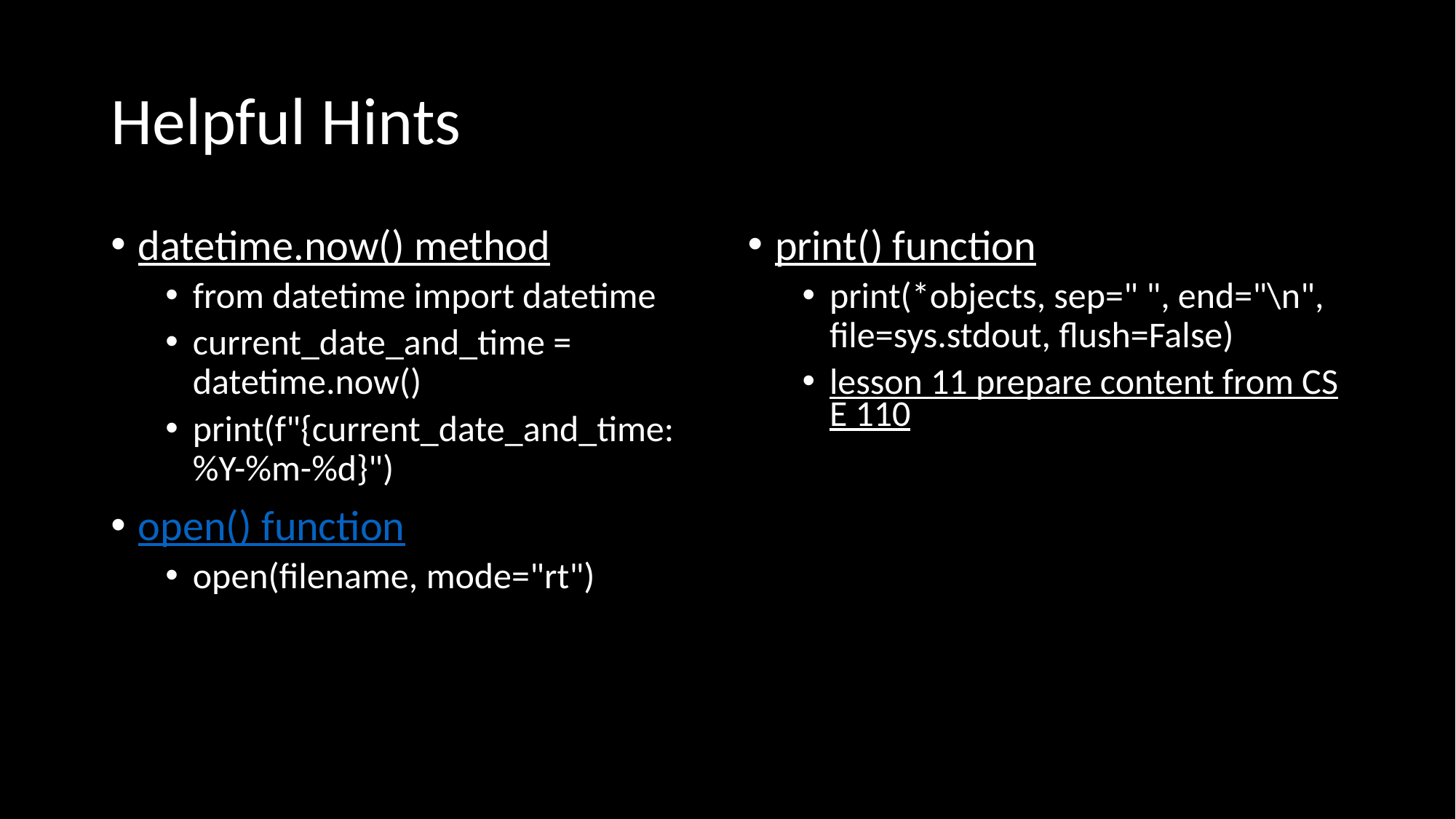

# Helpful Hints
datetime.now() method
from datetime import datetime
current_date_and_time = datetime.now()
print(f"{current_date_and_time:%Y-%m-%d}")
open() function
open(filename, mode="rt")
print() function
print(*objects, sep=" ", end="\n", file=sys.stdout, flush=False)
lesson 11 prepare content from CSE 110